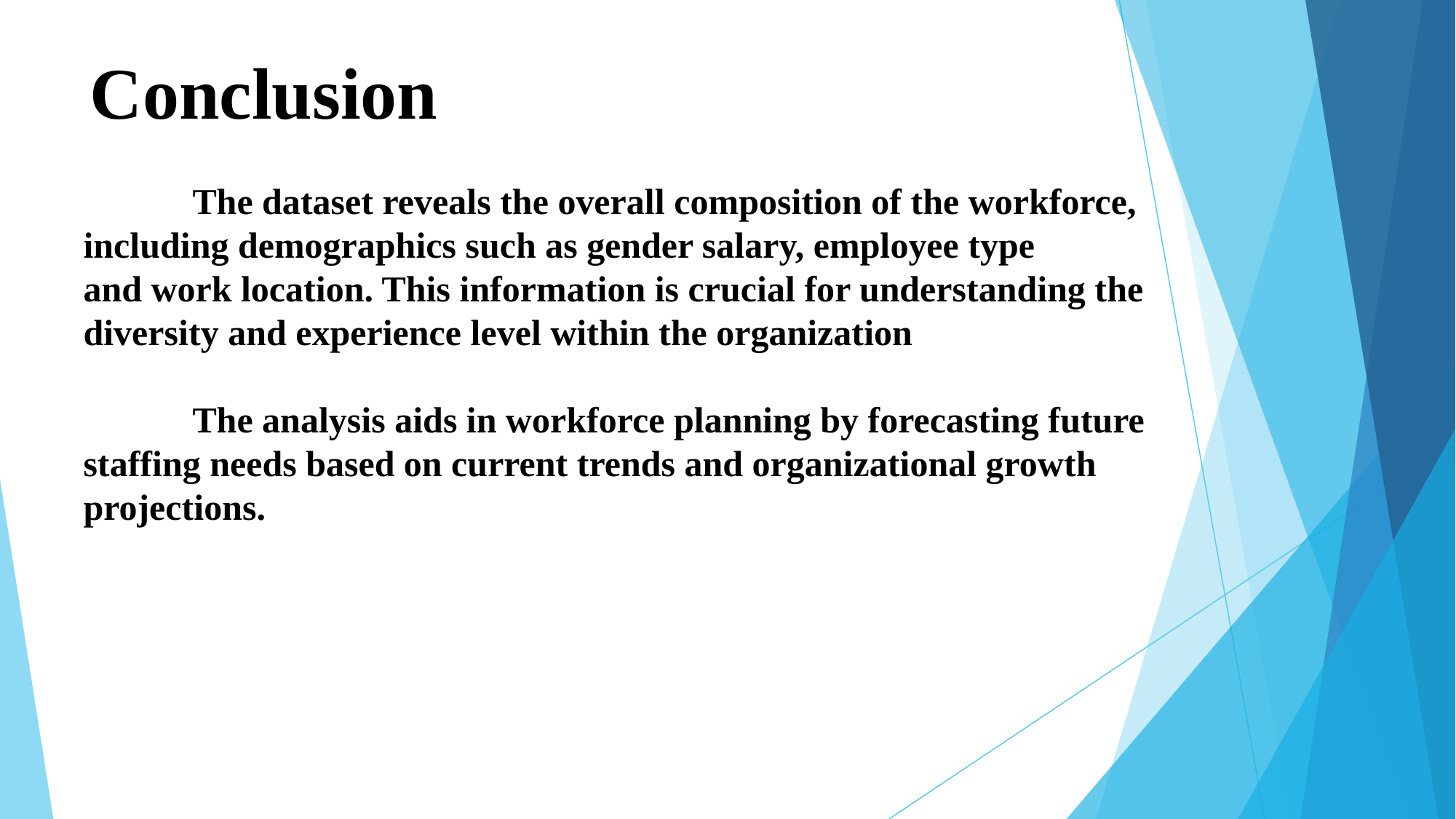

# Conclusion
	The dataset reveals the overall composition of the workforce, including demographics such as gender salary, employee type
and work location. This information is crucial for understanding the diversity and experience level within the organization

	The analysis aids in workforce planning by forecasting future staffing needs based on current trends and organizational growth projections.